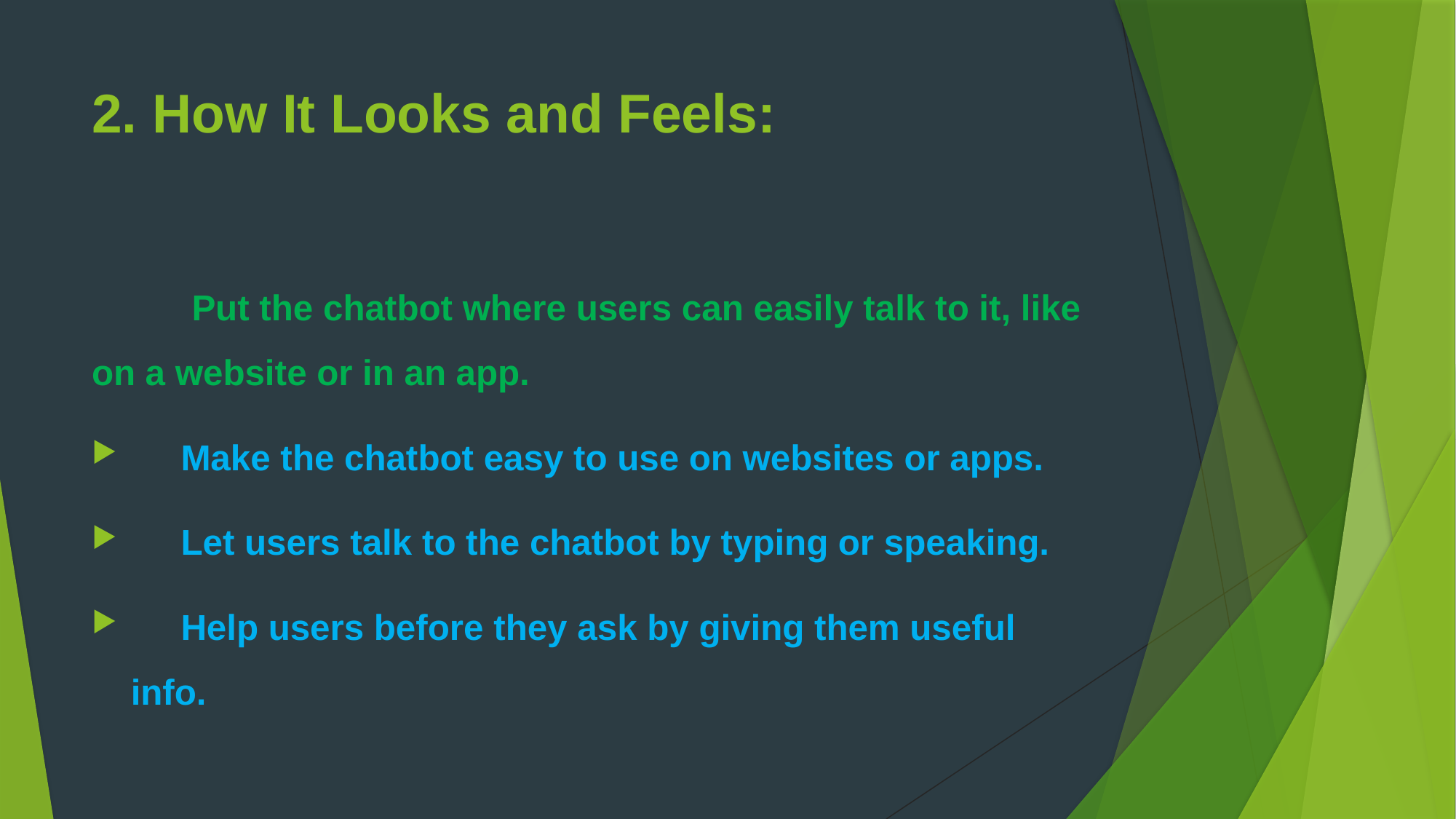

# 2. How It Looks and Feels:
          Put the chatbot where users can easily talk to it, like on a website or in an app.
     Make the chatbot easy to use on websites or apps.
     Let users talk to the chatbot by typing or speaking.
     Help users before they ask by giving them useful info.